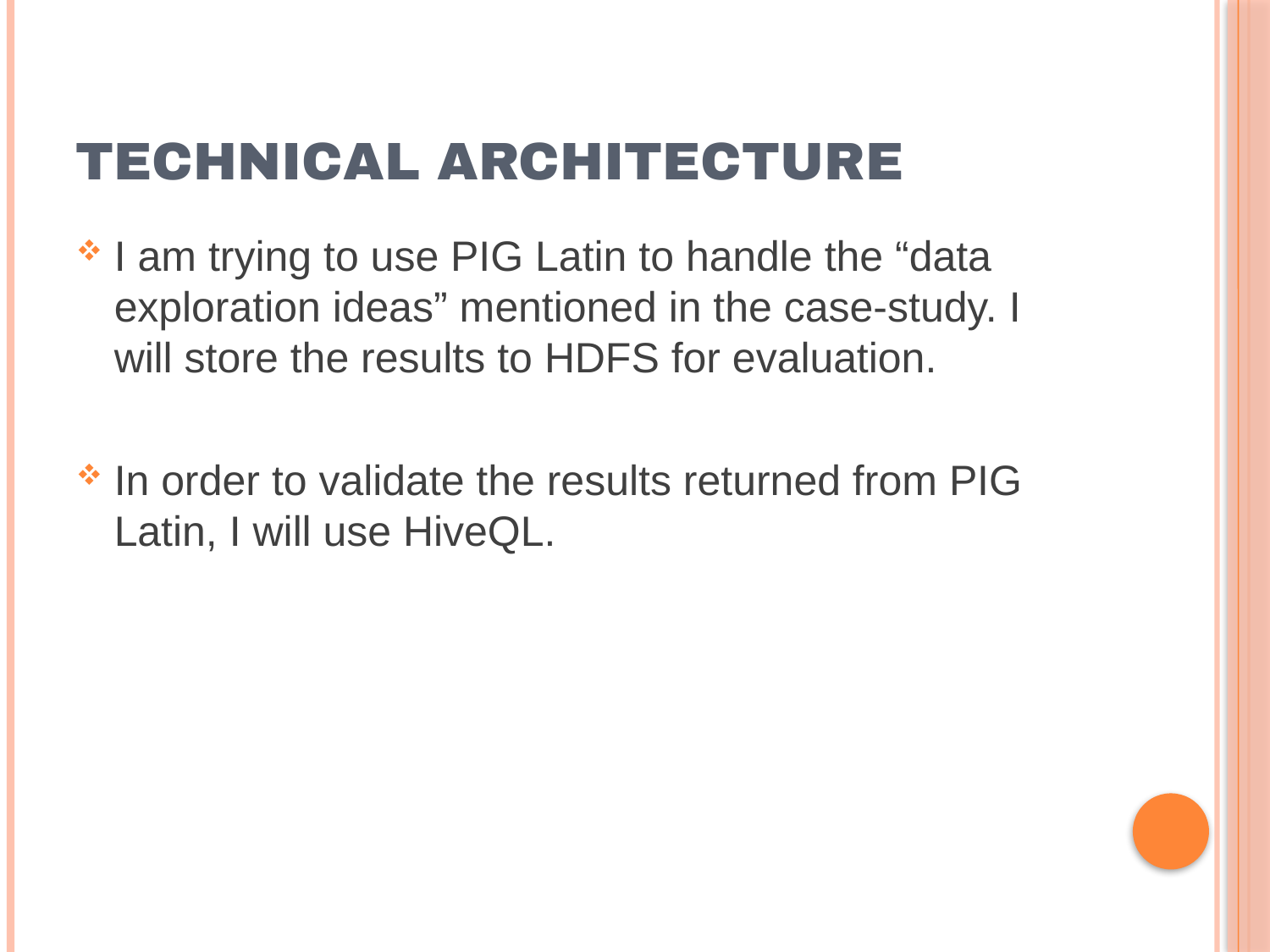

# Technical Architecture
I am trying to use PIG Latin to handle the “data exploration ideas” mentioned in the case-study. I will store the results to HDFS for evaluation.

In order to validate the results returned from PIG Latin, I will use HiveQL.